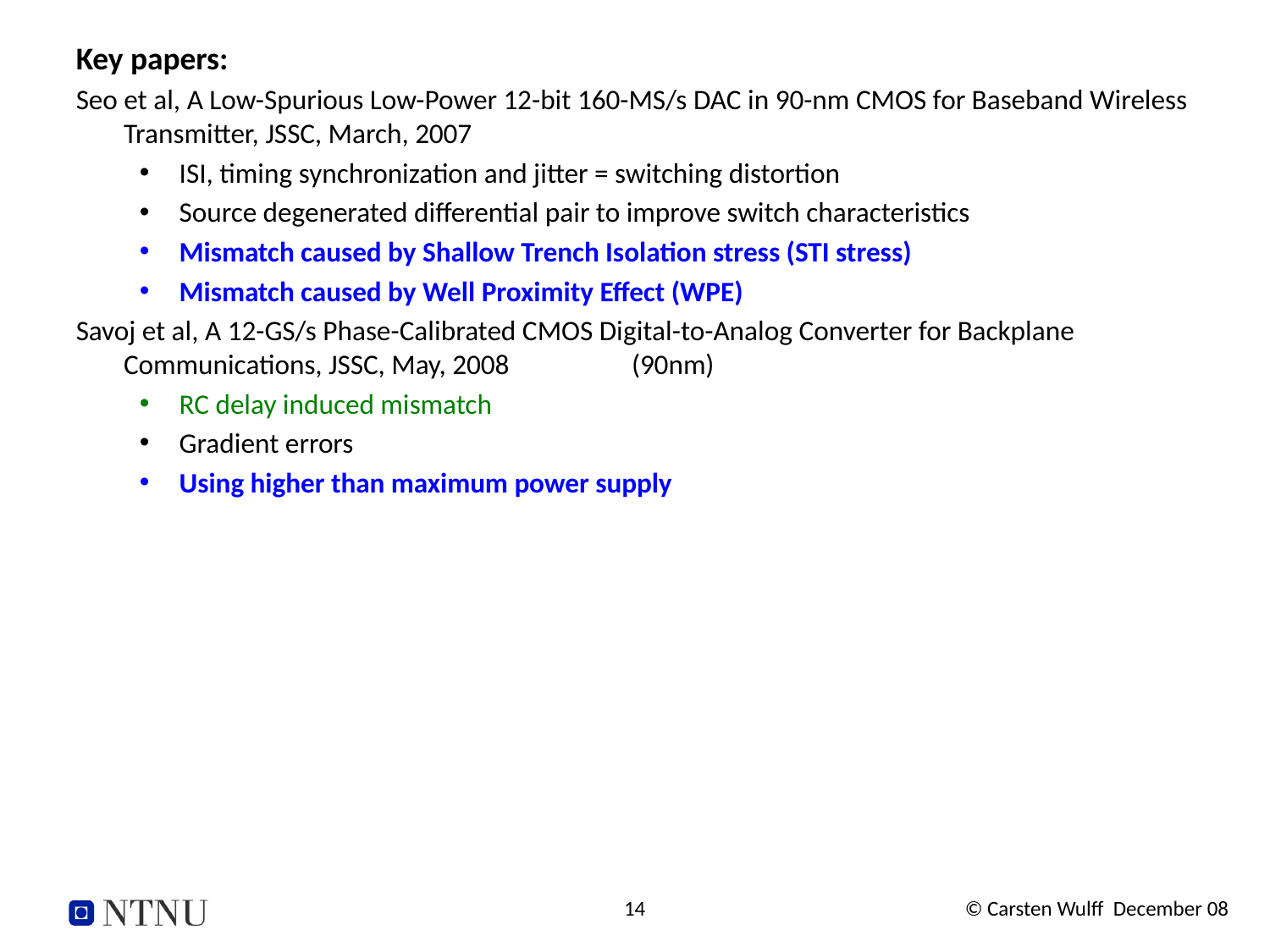

Key papers:
Seo et al, A Low-Spurious Low-Power 12-bit 160-MS/s DAC in 90-nm CMOS for Baseband Wireless Transmitter, JSSC, March, 2007
ISI, timing synchronization and jitter = switching distortion
Source degenerated differential pair to improve switch characteristics
Mismatch caused by Shallow Trench Isolation stress (STI stress)
Mismatch caused by Well Proximity Effect (WPE)
Savoj et al, A 12-GS/s Phase-Calibrated CMOS Digital-to-Analog Converter for Backplane Communications, JSSC, May, 2008	(90nm)
RC delay induced mismatch
Gradient errors
Using higher than maximum power supply